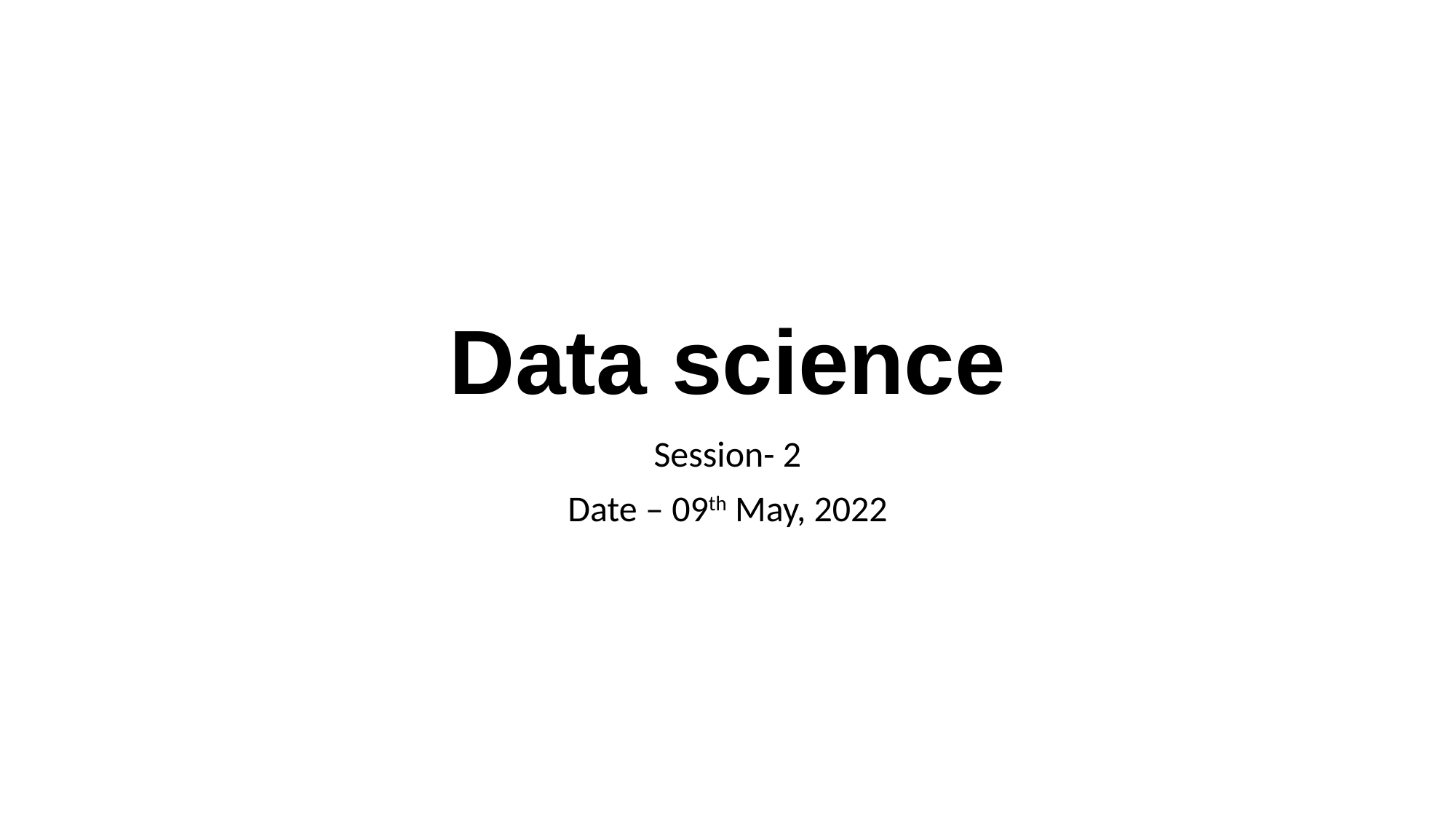

# Data science
Session- 2
Date – 09th May, 2022